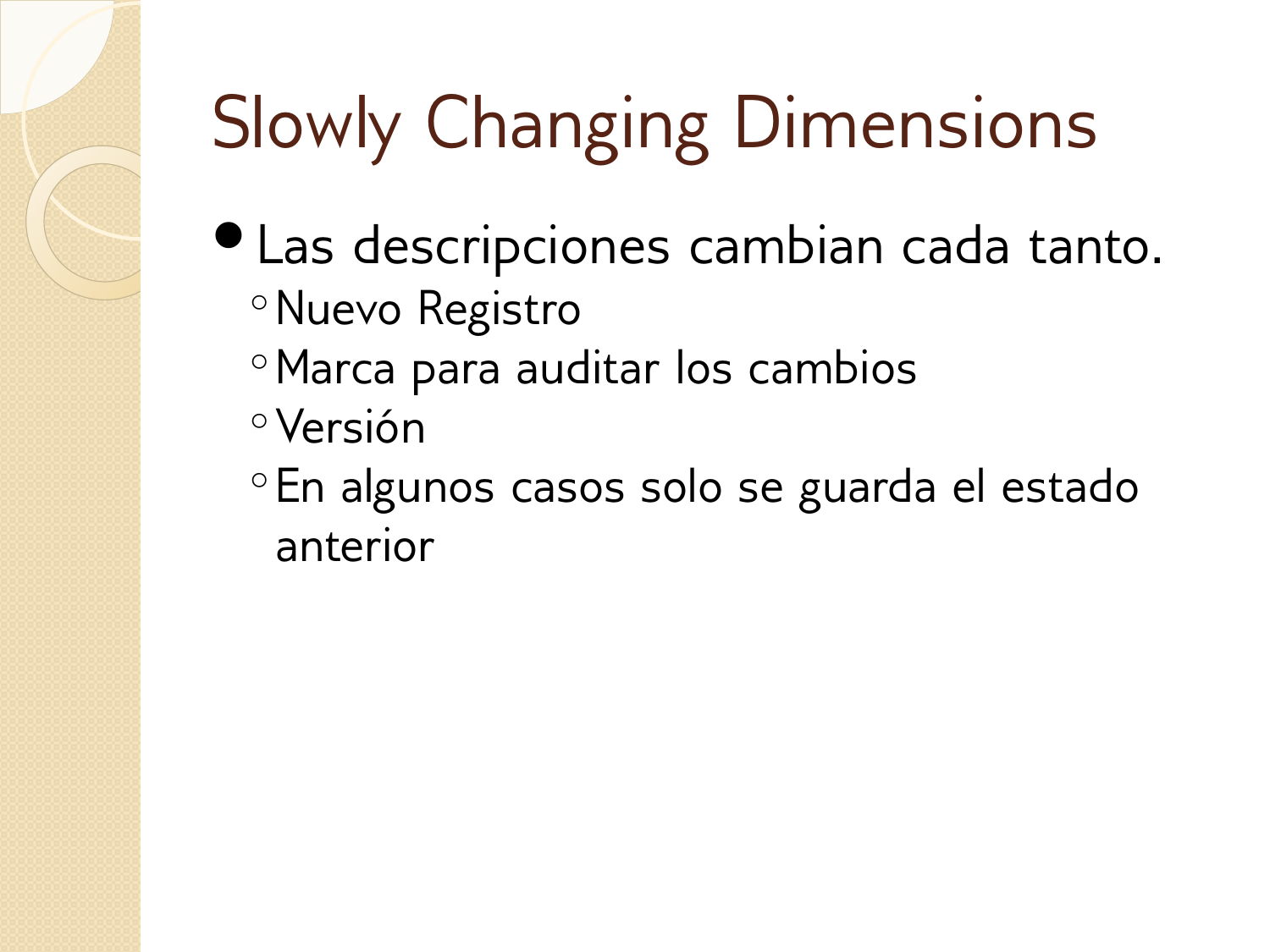

Slowly Changing Dimensions
Las descripciones cambian cada tanto.
Nuevo Registro
Marca para auditar los cambios
Versión
En algunos casos solo se guarda el estado anterior